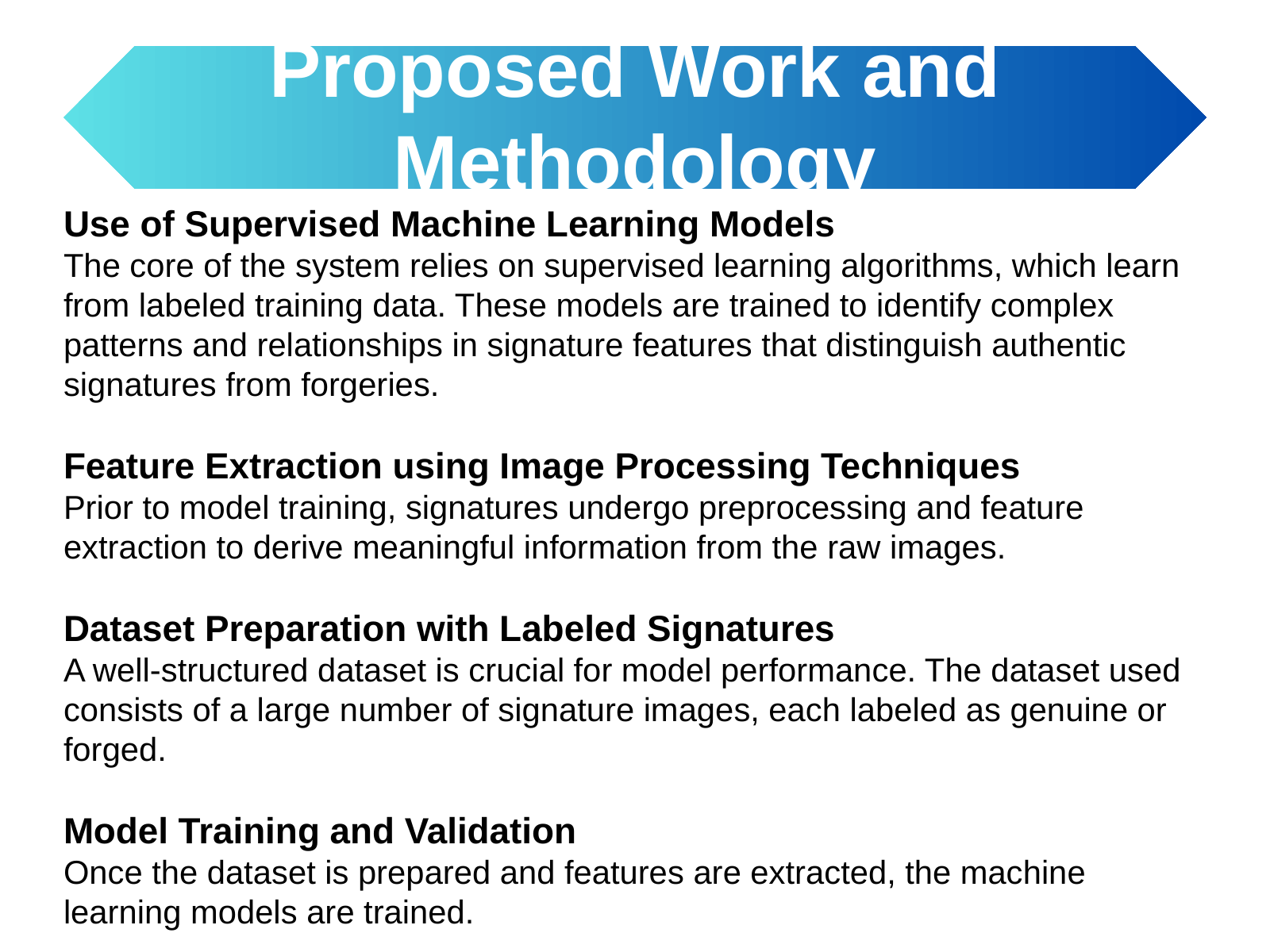

Proposed Work and Methodology

Use of Supervised Machine Learning Models
The core of the system relies on supervised learning algorithms, which learn from labeled training data. These models are trained to identify complex patterns and relationships in signature features that distinguish authentic signatures from forgeries.

Feature Extraction using Image Processing Techniques
Prior to model training, signatures undergo preprocessing and feature extraction to derive meaningful information from the raw images.

Dataset Preparation with Labeled Signatures
A well-structured dataset is crucial for model performance. The dataset used consists of a large number of signature images, each labeled as genuine or forged.

Model Training and Validation
Once the dataset is prepared and features are extracted, the machine learning models are trained.